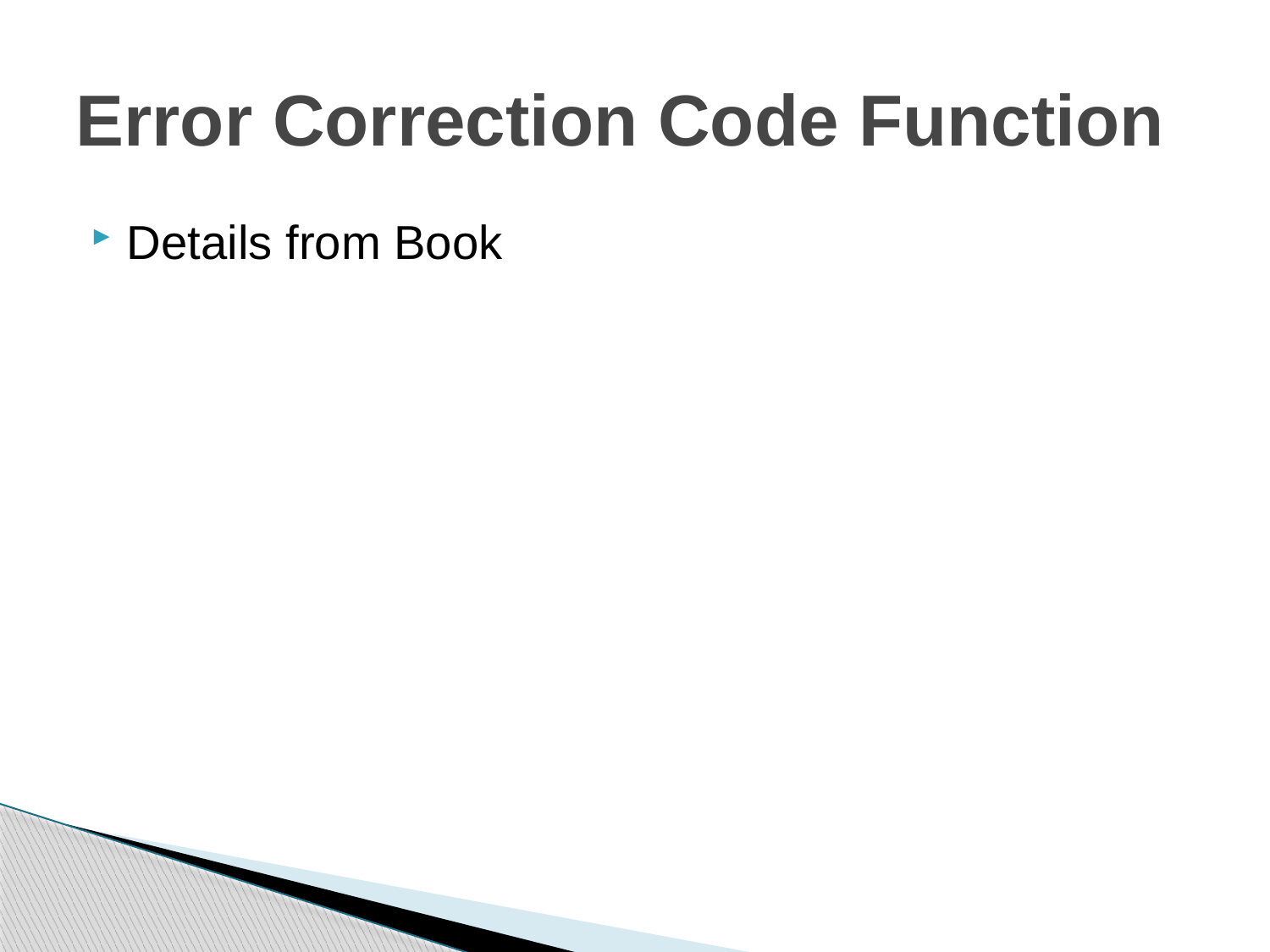

# Error Correction Code Function
Details from Book